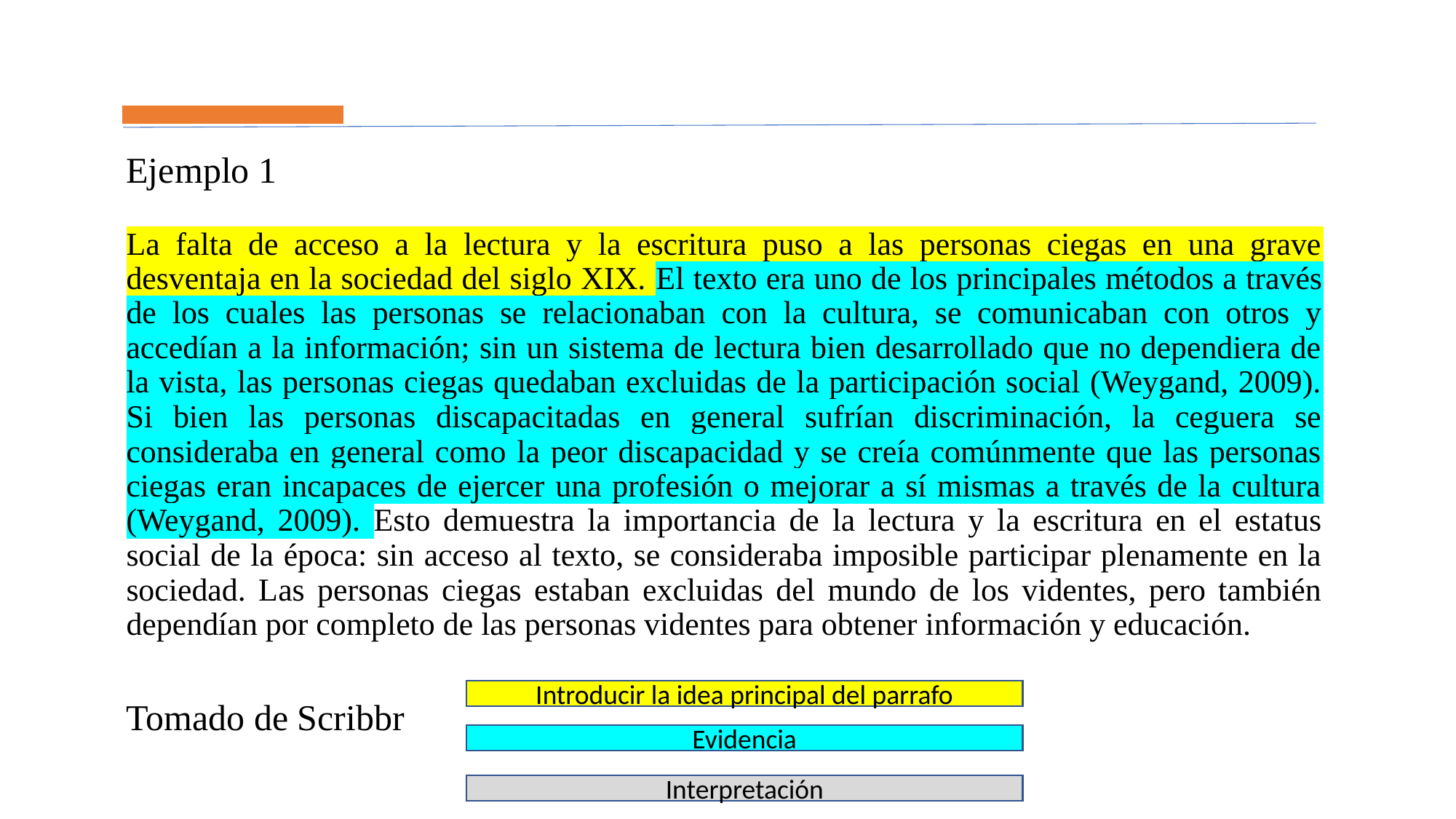

Ejemplo 1
La falta de acceso a la lectura y la escritura puso a las personas ciegas en una grave desventaja en la sociedad del siglo XIX. El texto era uno de los principales métodos a través de los cuales las personas se relacionaban con la cultura, se comunicaban con otros y accedían a la información; sin un sistema de lectura bien desarrollado que no dependiera de la vista, las personas ciegas quedaban excluidas de la participación social (Weygand, 2009). Si bien las personas discapacitadas en general sufrían discriminación, la ceguera se consideraba en general como la peor discapacidad y se creía comúnmente que las personas ciegas eran incapaces de ejercer una profesión o mejorar a sí mismas a través de la cultura (Weygand, 2009). Esto demuestra la importancia de la lectura y la escritura en el estatus social de la época: sin acceso al texto, se consideraba imposible participar plenamente en la sociedad. Las personas ciegas estaban excluidas del mundo de los videntes, pero también dependían por completo de las personas videntes para obtener información y educación.
Introducir la idea principal del parrafo
Tomado de Scribbr
Evidencia
Interpretación